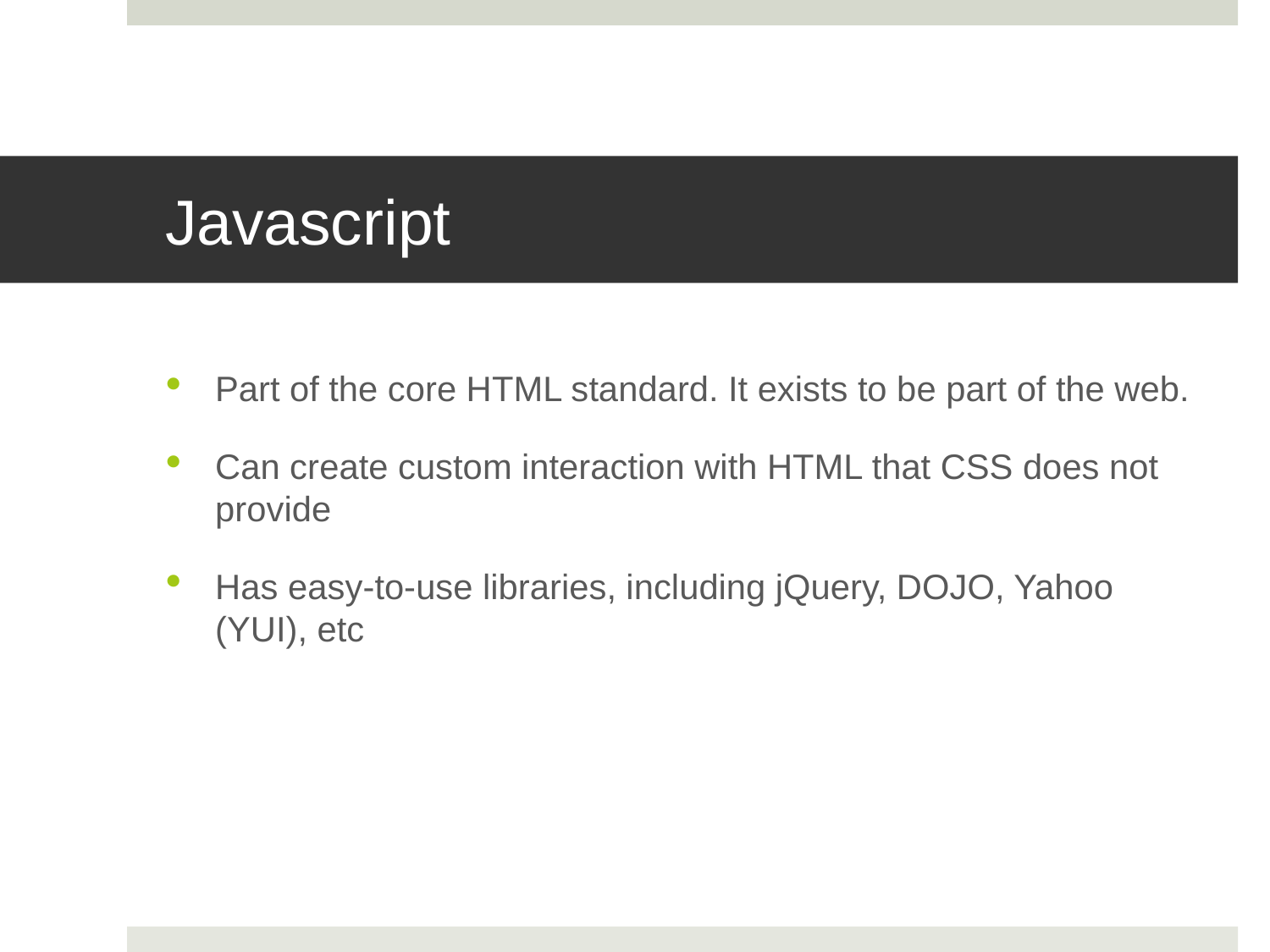

# Javascript
Part of the core HTML standard. It exists to be part of the web.
Can create custom interaction with HTML that CSS does not provide
Has easy-to-use libraries, including jQuery, DOJO, Yahoo (YUI), etc